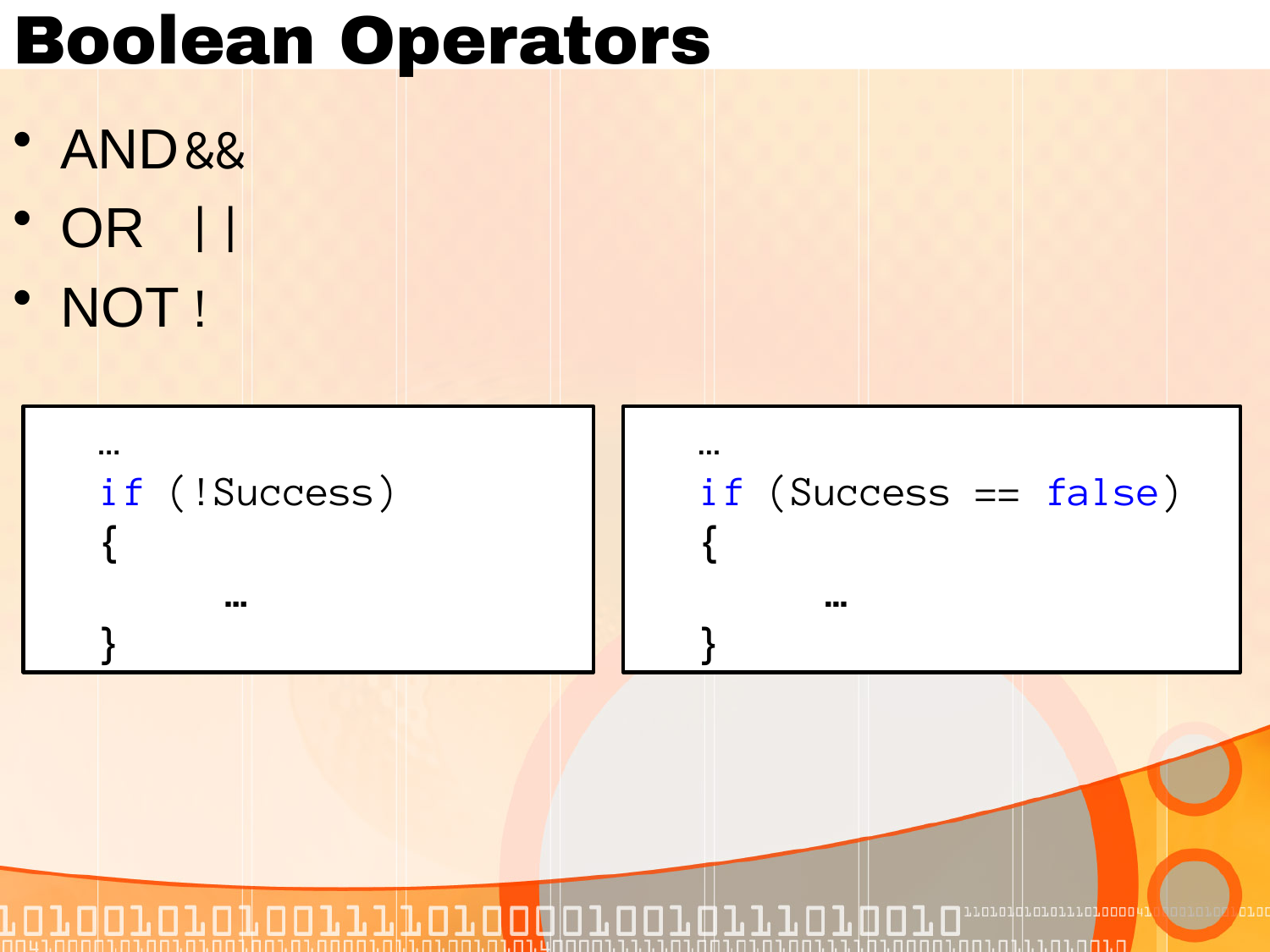

# Boolean Operators
AND	&&
OR	||
NOT	!

…
if (!Success)
{
	…
}
…
if (Success == false)
{
	…
}